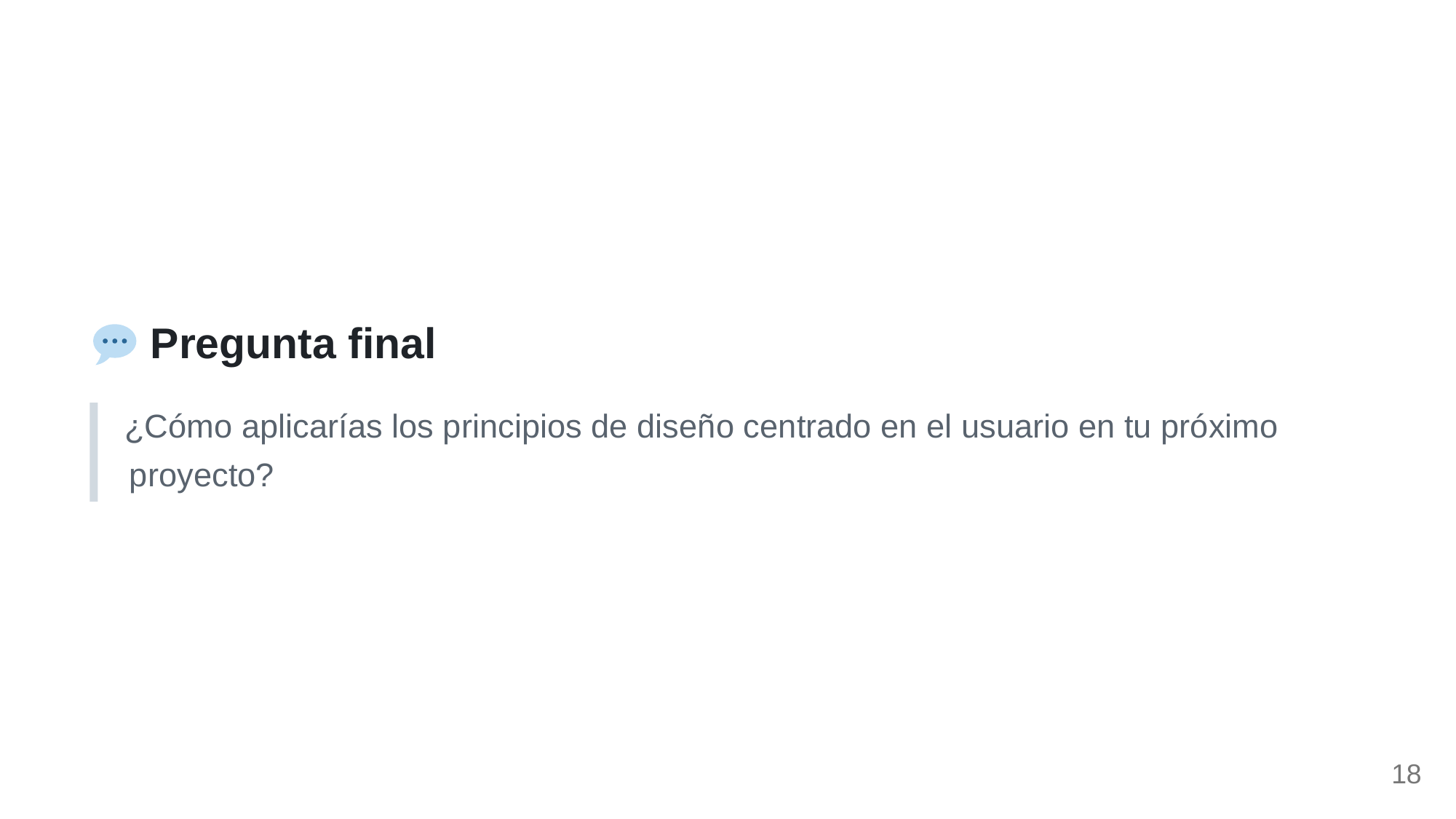

Pregunta final

¿Cómo aplicarías los principios de diseño centrado en el usuario en tu próximo
proyecto?
18